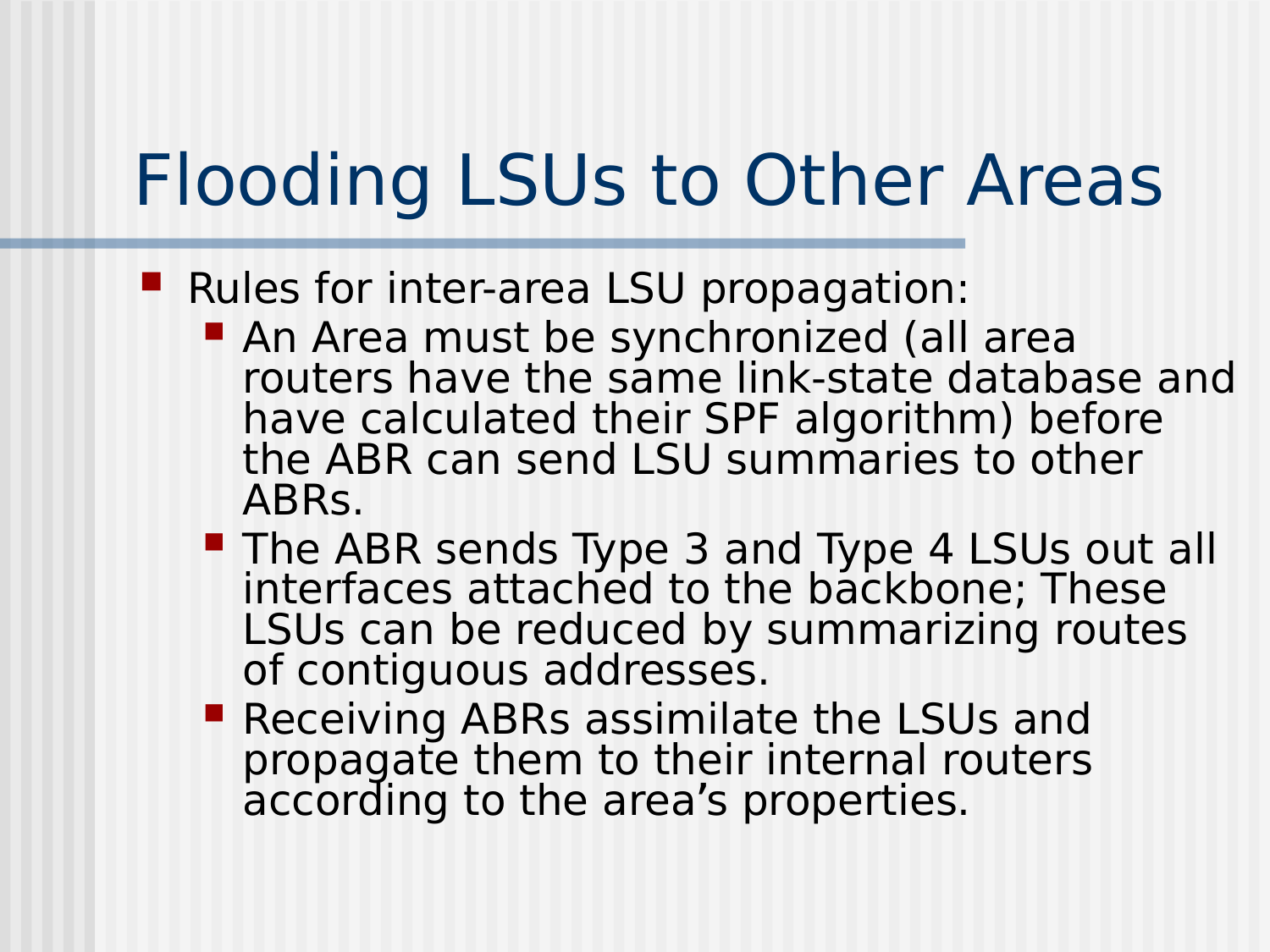

# Flooding LSUs to Other Areas
Rules for inter-area LSU propagation:
An Area must be synchronized (all area routers have the same link-state database and have calculated their SPF algorithm) before the ABR can send LSU summaries to other ABRs.
The ABR sends Type 3 and Type 4 LSUs out all interfaces attached to the backbone; These LSUs can be reduced by summarizing routes of contiguous addresses.
Receiving ABRs assimilate the LSUs and propagate them to their internal routers according to the area’s properties.